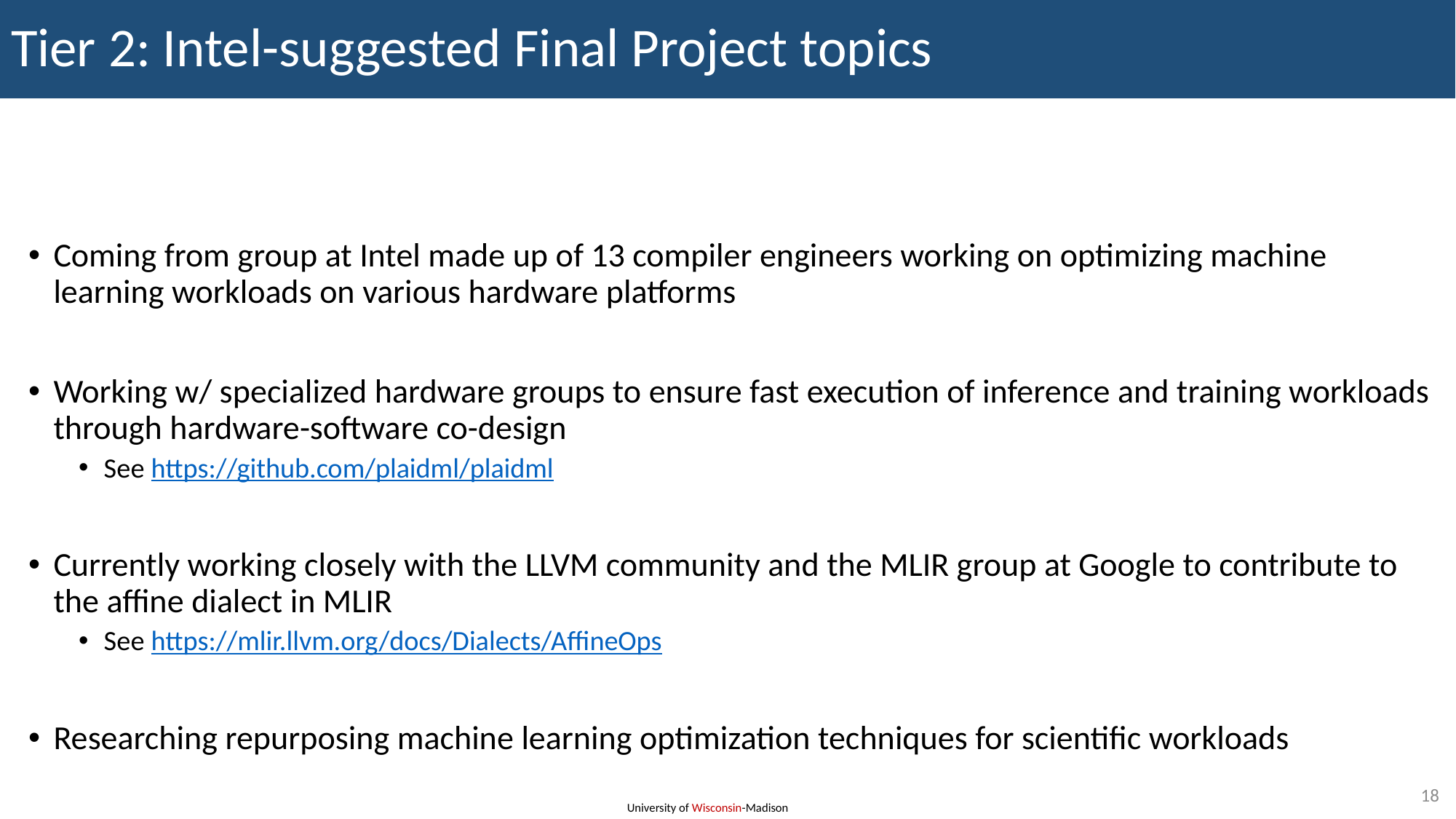

# Tier 2: Intel-suggested Final Project topics

Coming from group at Intel made up of 13 compiler engineers working on optimizing machine learning workloads on various hardware platforms

Working w/ specialized hardware groups to ensure fast execution of inference and training workloads through hardware-software co-design
See https://github.com/plaidml/plaidml

Currently working closely with the LLVM community and the MLIR group at Google to contribute to the affine dialect in MLIR
See https://mlir.llvm.org/docs/Dialects/AffineOps

Researching repurposing machine learning optimization techniques for scientific workloads
18